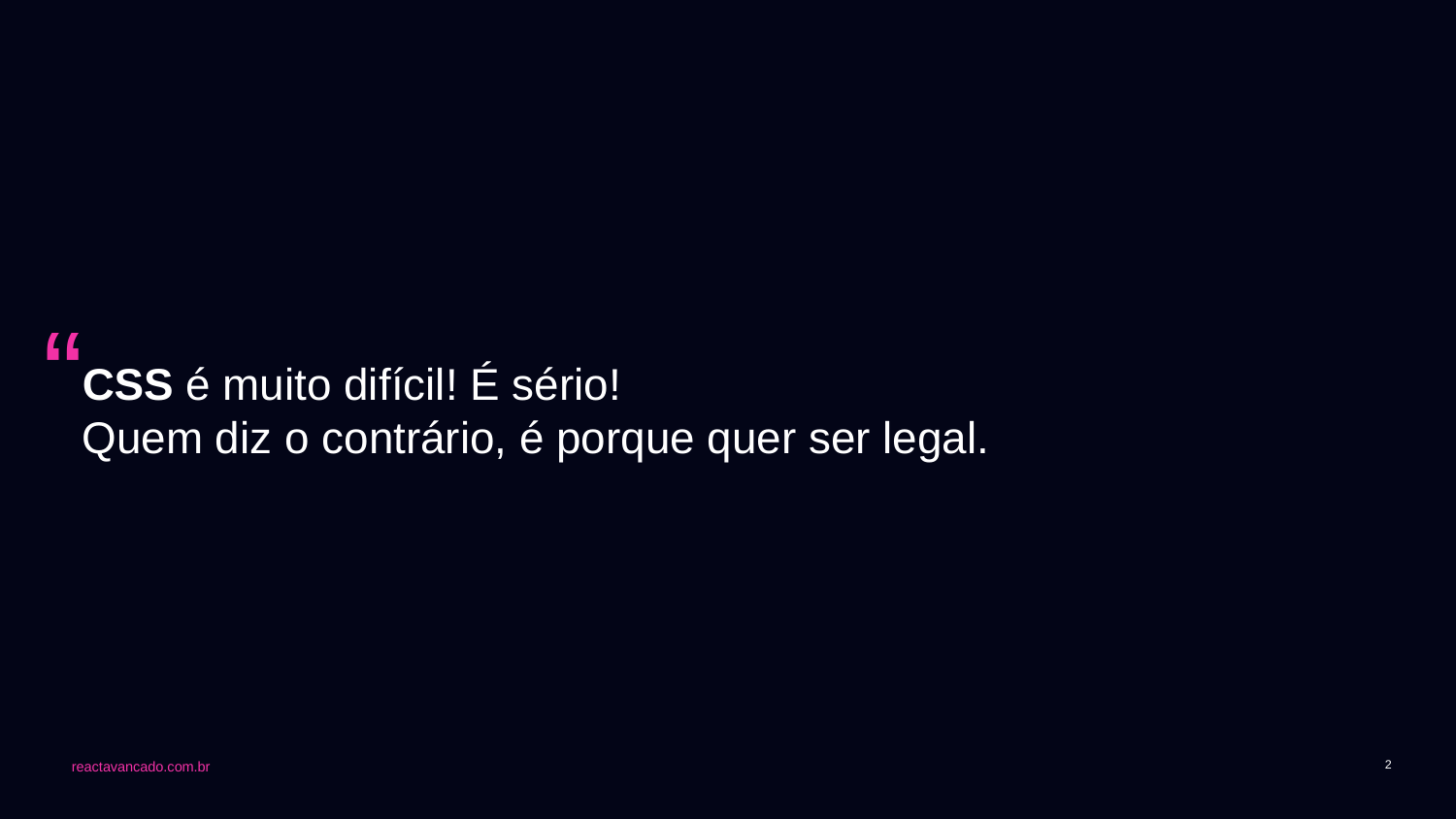

# CSS é muito difícil! É sério!
Quem diz o contrário, é porque quer ser legal.
“